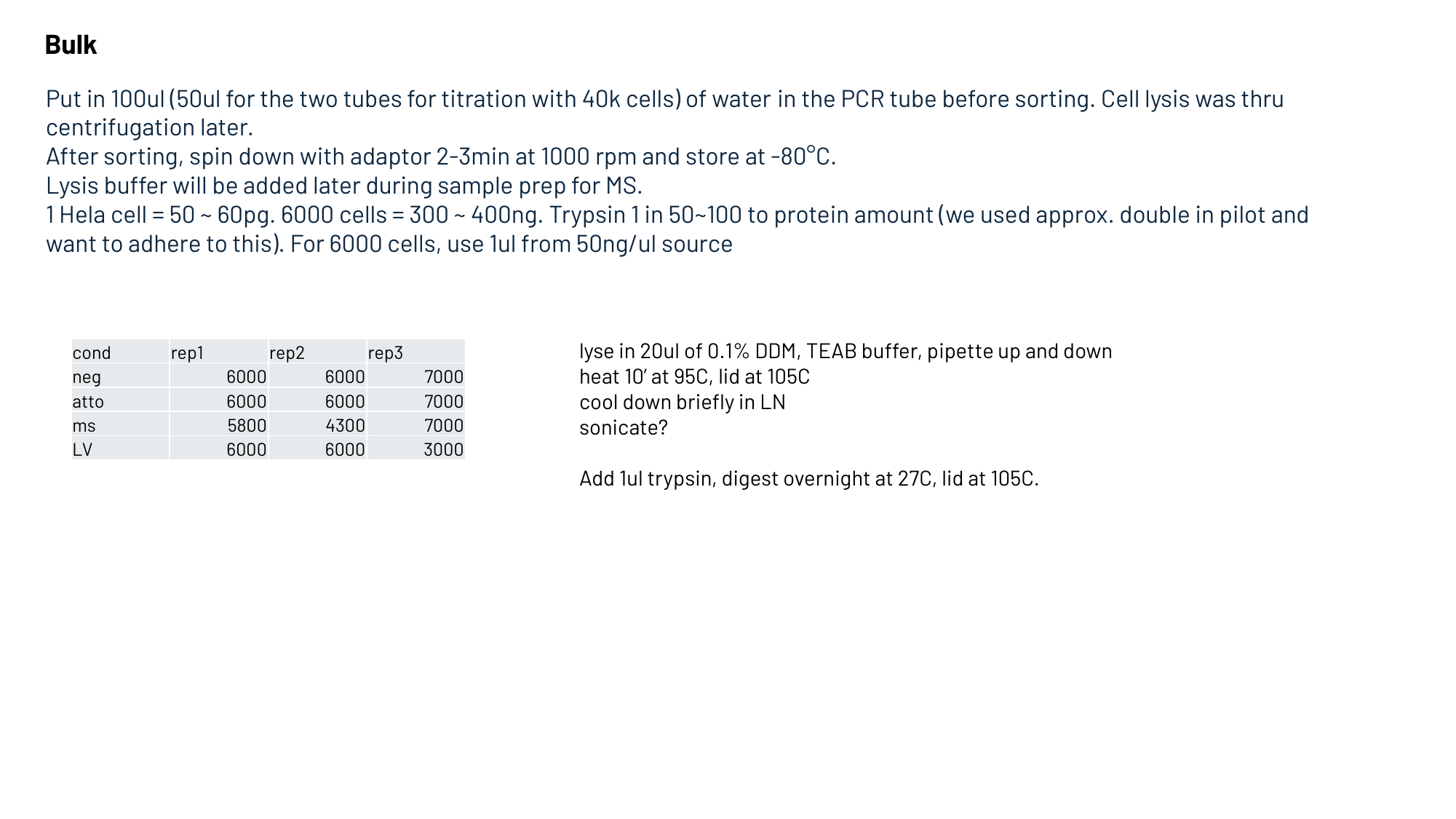

Bulk
Put in 100ul (50ul for the two tubes for titration with 40k cells) of water in the PCR tube before sorting. Cell lysis was thru centrifugation later.
After sorting, spin down with adaptor 2-3min at 1000 rpm and store at -80°C.
Lysis buffer will be added later during sample prep for MS.
1 Hela cell = 50 ~ 60pg. 6000 cells = 300 ~ 400ng. Trypsin 1 in 50~100 to protein amount (we used approx. double in pilot and want to adhere to this). For 6000 cells, use 1ul from 50ng/ul source
lyse in 20ul of 0.1% DDM, TEAB buffer, pipette up and down
heat 10’ at 95C, lid at 105C
cool down briefly in LN
sonicate?

Add 1ul trypsin, digest overnight at 27C, lid at 105C.

| cond | rep1 | rep2 | rep3 |
| --- | --- | --- | --- |
| neg | 6000 | 6000 | 7000 |
| atto | 6000 | 6000 | 7000 |
| ms | 5800 | 4300 | 7000 |
| LV | 6000 | 6000 | 3000 |